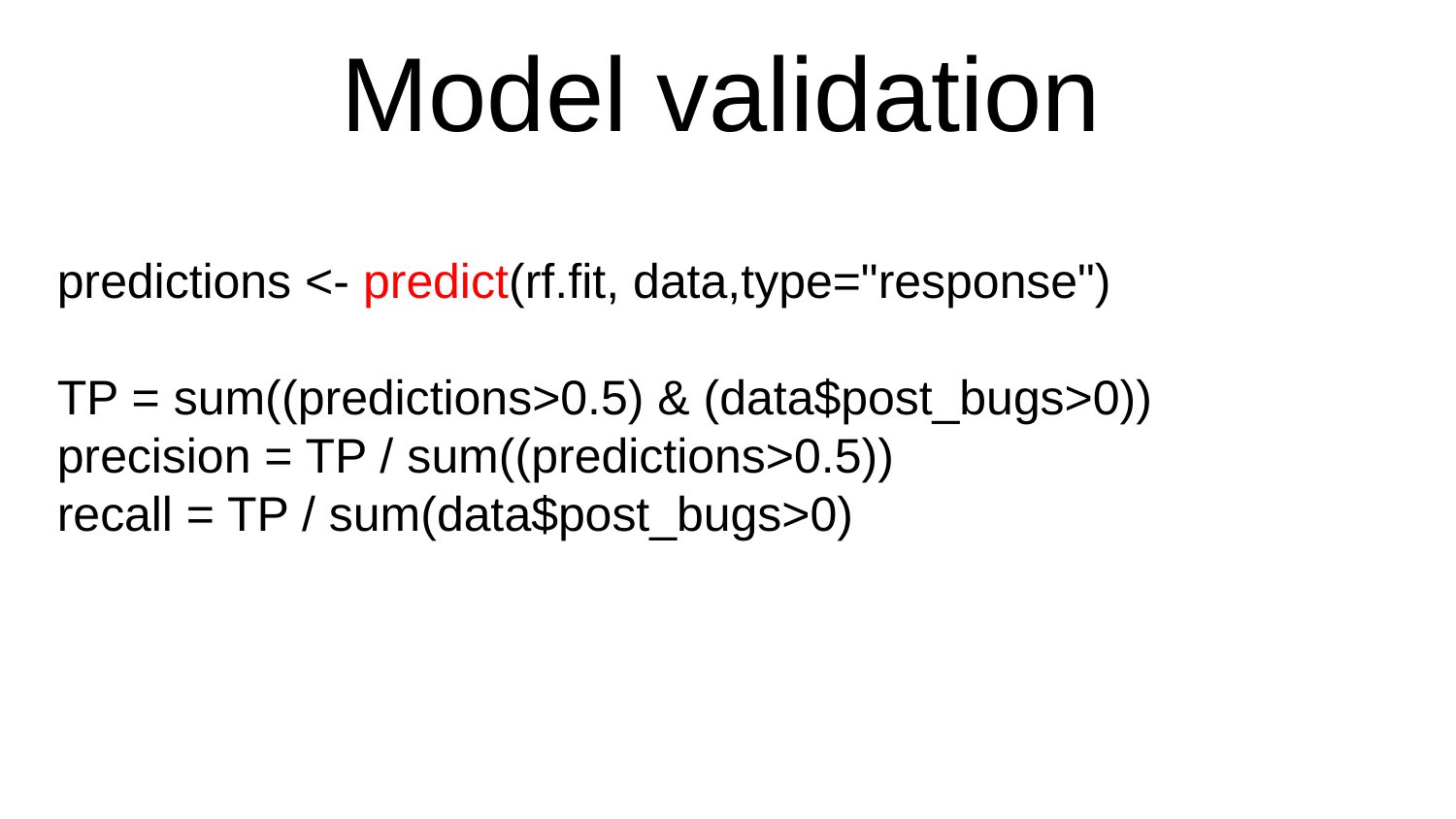

# Model validation
predictions <- predict(rf.fit, data,type="response")

TP = sum((predictions>0.5) & (data$post_bugs>0))
precision = TP / sum((predictions>0.5))
recall = TP / sum(data$post_bugs>0)